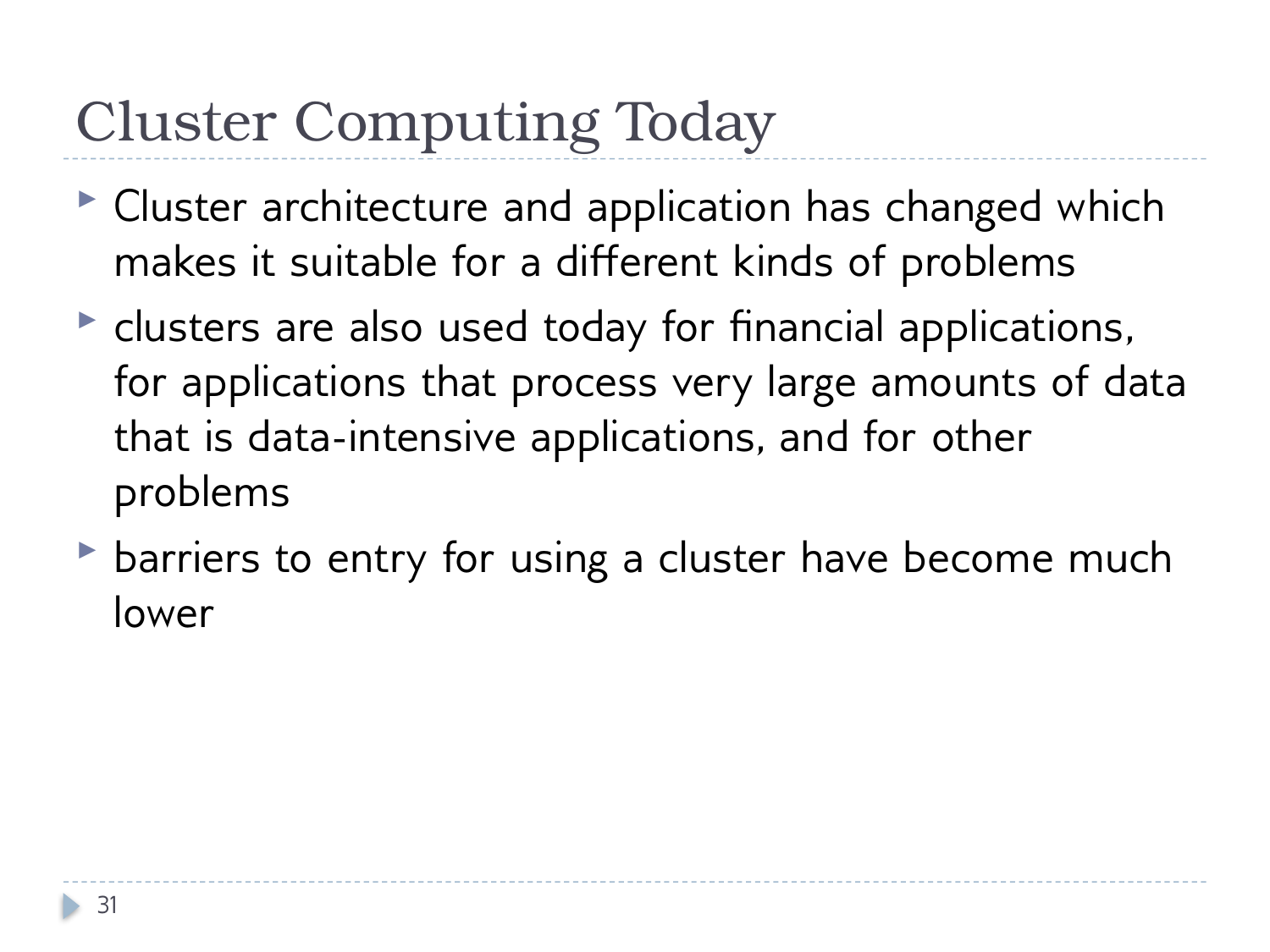

# Cluster Computing Today
Cluster architecture and application has changed which makes it suitable for a different kinds of problems
clusters are also used today for financial applications, for applications that process very large amounts of data that is data-intensive applications, and for other problems
barriers to entry for using a cluster have become much lower

31